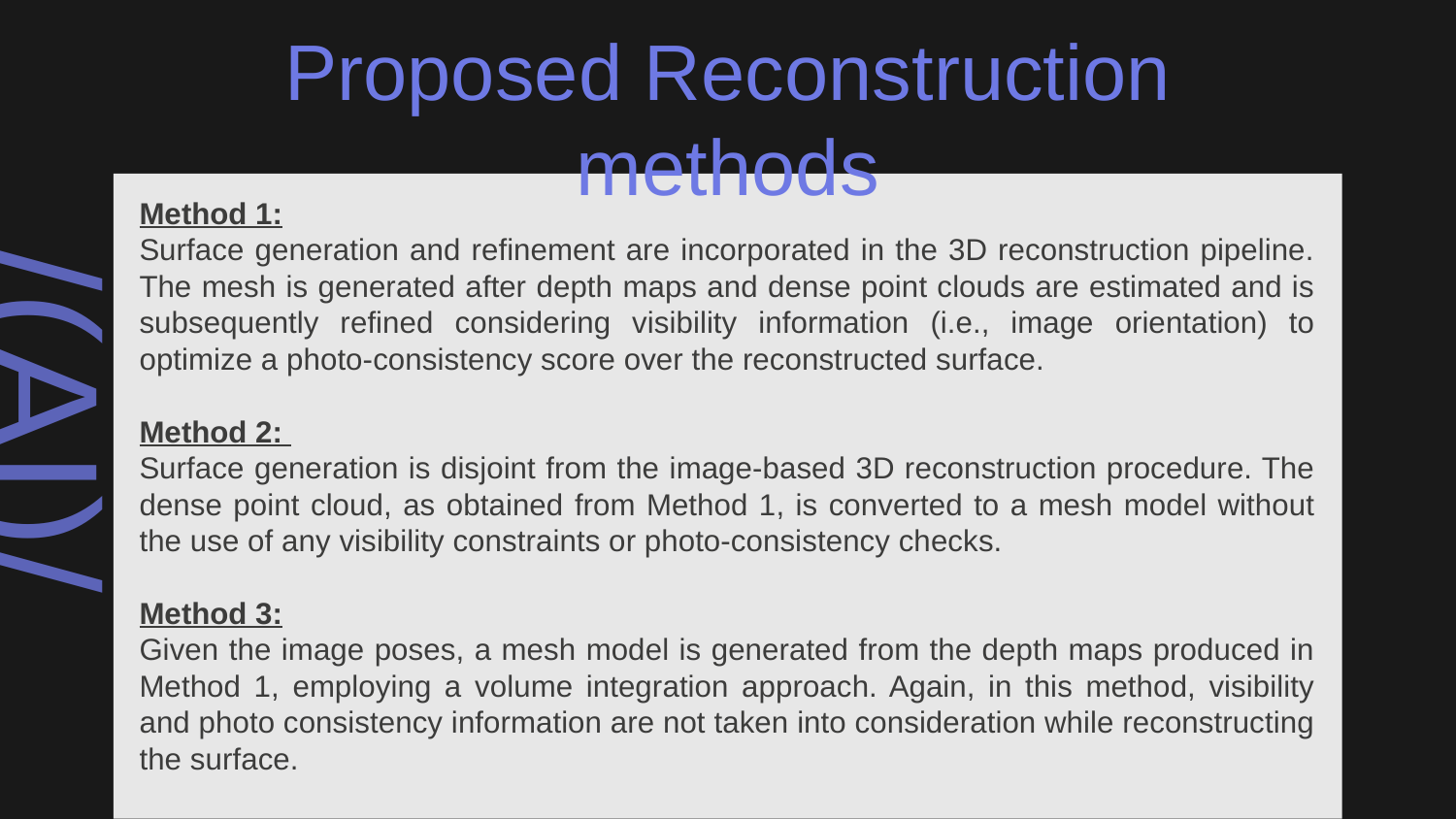

# Proposed Reconstruction methods
Method 1:
Surface generation and refinement are incorporated in the 3D reconstruction pipeline. The mesh is generated after depth maps and dense point clouds are estimated and is subsequently refined considering visibility information (i.e., image orientation) to optimize a photo-consistency score over the reconstructed surface.

Method 2:
Surface generation is disjoint from the image-based 3D reconstruction procedure. The dense point cloud, as obtained from Method 1, is converted to a mesh model without the use of any visibility constraints or photo-consistency checks.

Method 3:
Given the image poses, a mesh model is generated from the depth maps produced in Method 1, employing a volume integration approach. Again, in this method, visibility and photo consistency information are not taken into consideration while reconstructing the surface.